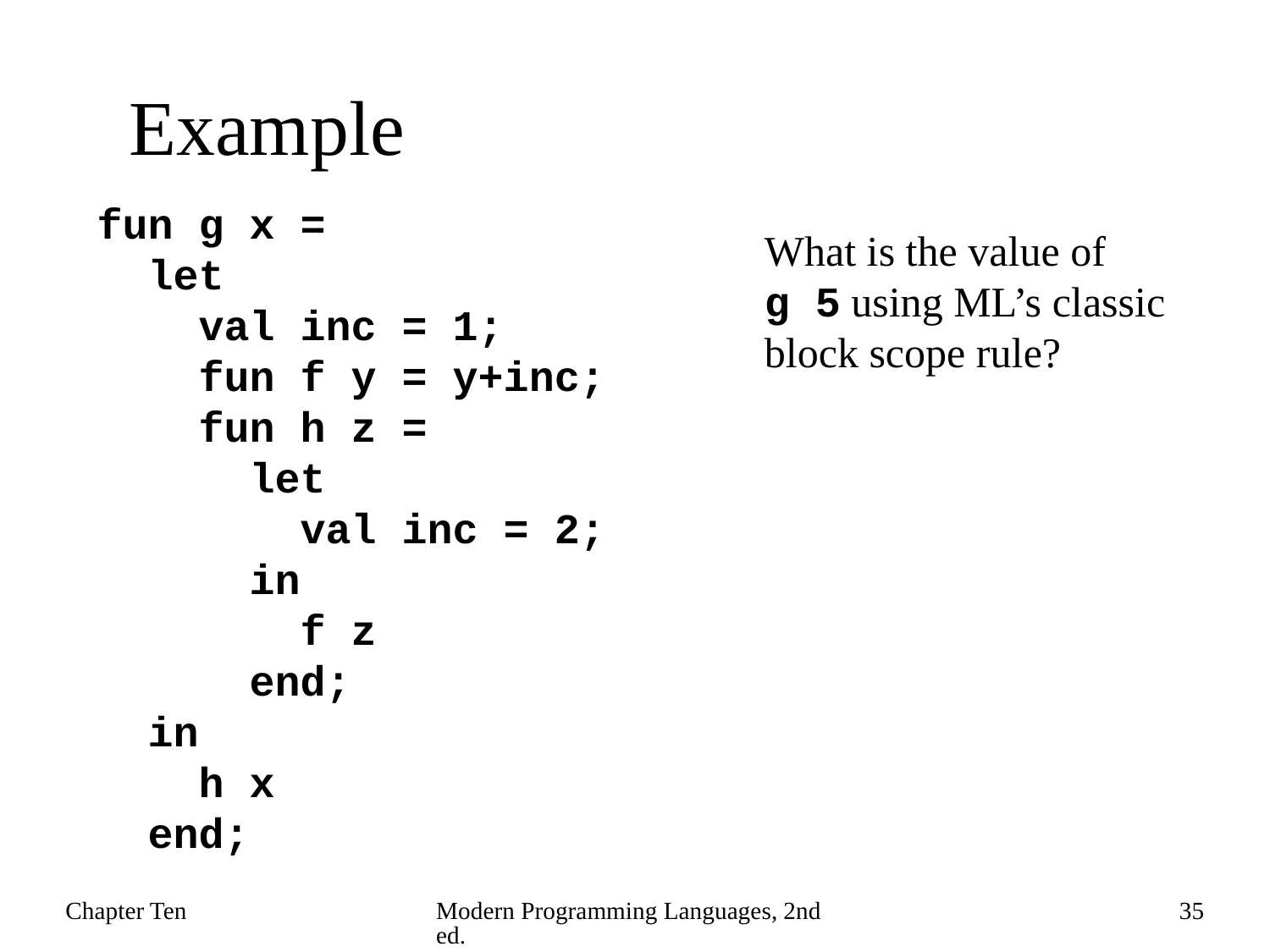

# Example
fun g x =
  let
    val inc = 1;
    fun f y = y+inc;
    fun h z =
      let
        val inc = 2;
      in
        f z
      end;
  in
    h x
  end;
What is the value of
g 5 using ML’s classic
block scope rule?
Chapter Ten
Modern Programming Languages, 2nd ed.
35